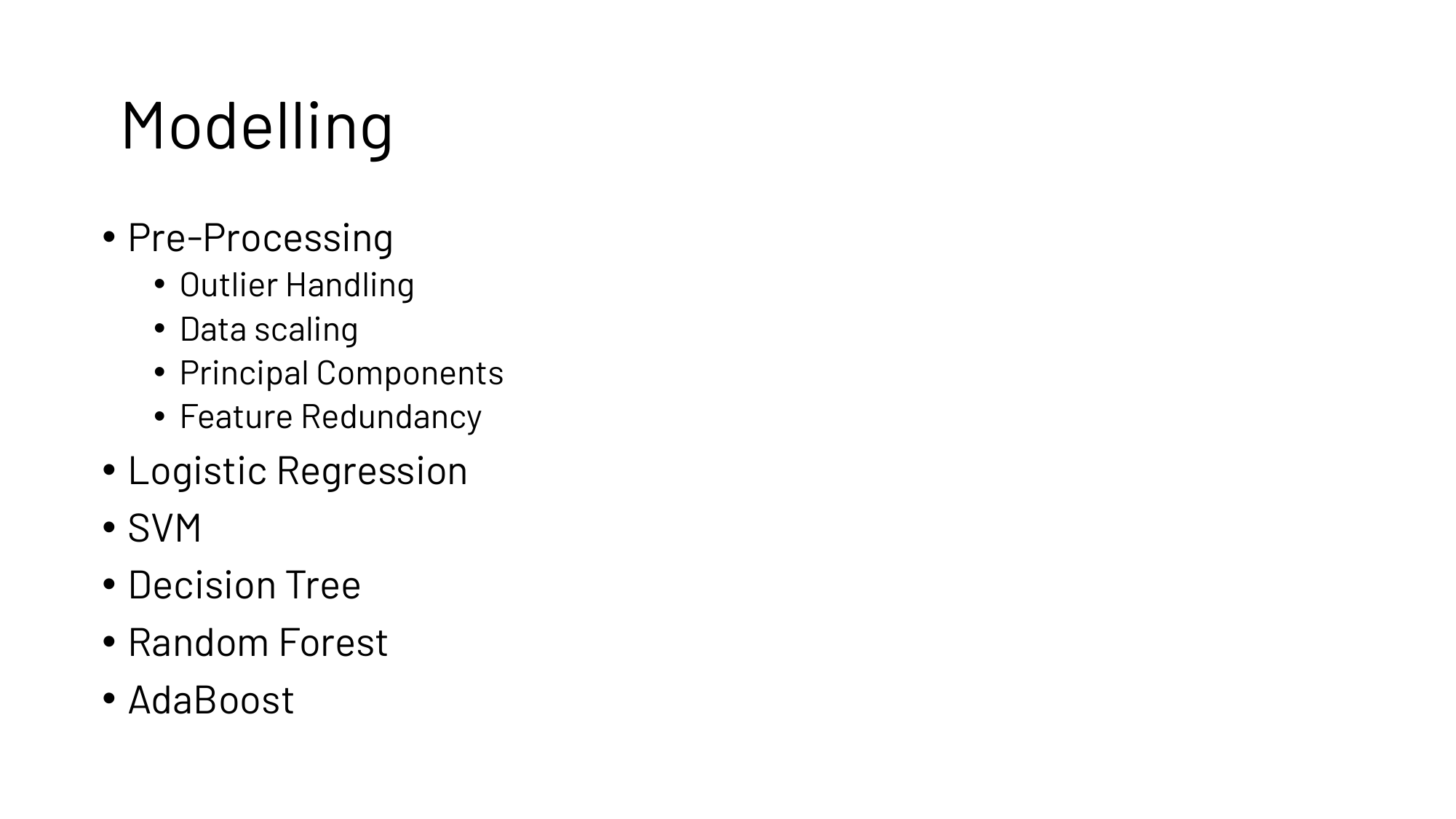

# Modelling
Pre-Processing
Outlier Handling
Data scaling
Principal Components
Feature Redundancy
Logistic Regression
SVM
Decision Tree
Random Forest
AdaBoost